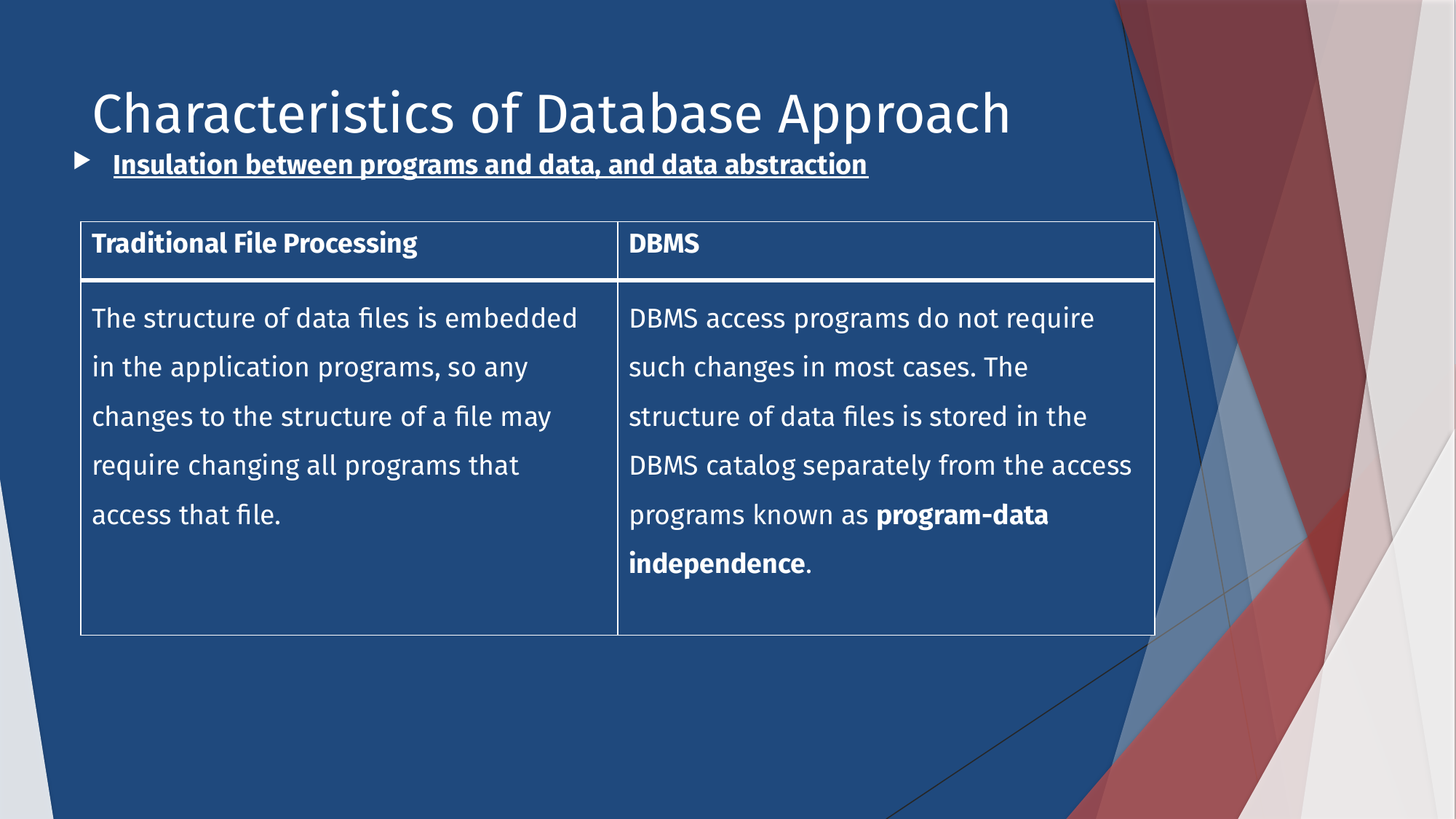

# Characteristics of Database Approach
Insulation between programs and data, and data abstraction

| Traditional File Processing | DBMS |
| --- | --- |
| The structure of data files is embedded in the application programs, so any changes to the structure of a file may require changing all programs that access that file. | DBMS access programs do not require such changes in most cases. The structure of data files is stored in the DBMS catalog separately from the access programs known as program-data independence. |